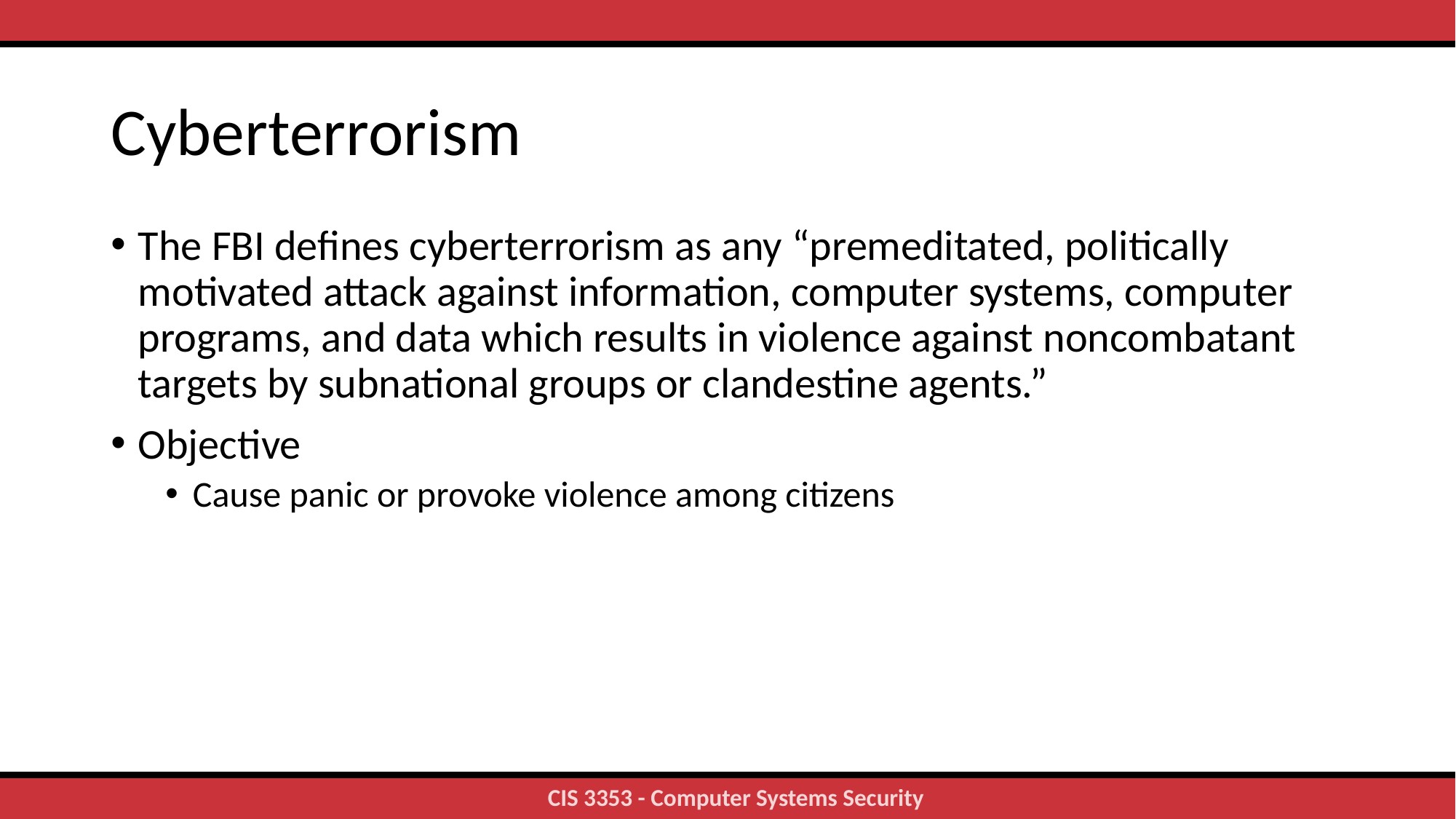

# Cyberterrorism
The FBI defines cyberterrorism as any “premeditated, politically motivated attack against information, computer systems, computer programs, and data which results in violence against noncombatant targets by subnational groups or clandestine agents.”
Objective
Cause panic or provoke violence among citizens
22
CIS 3353 - Computer Systems Security